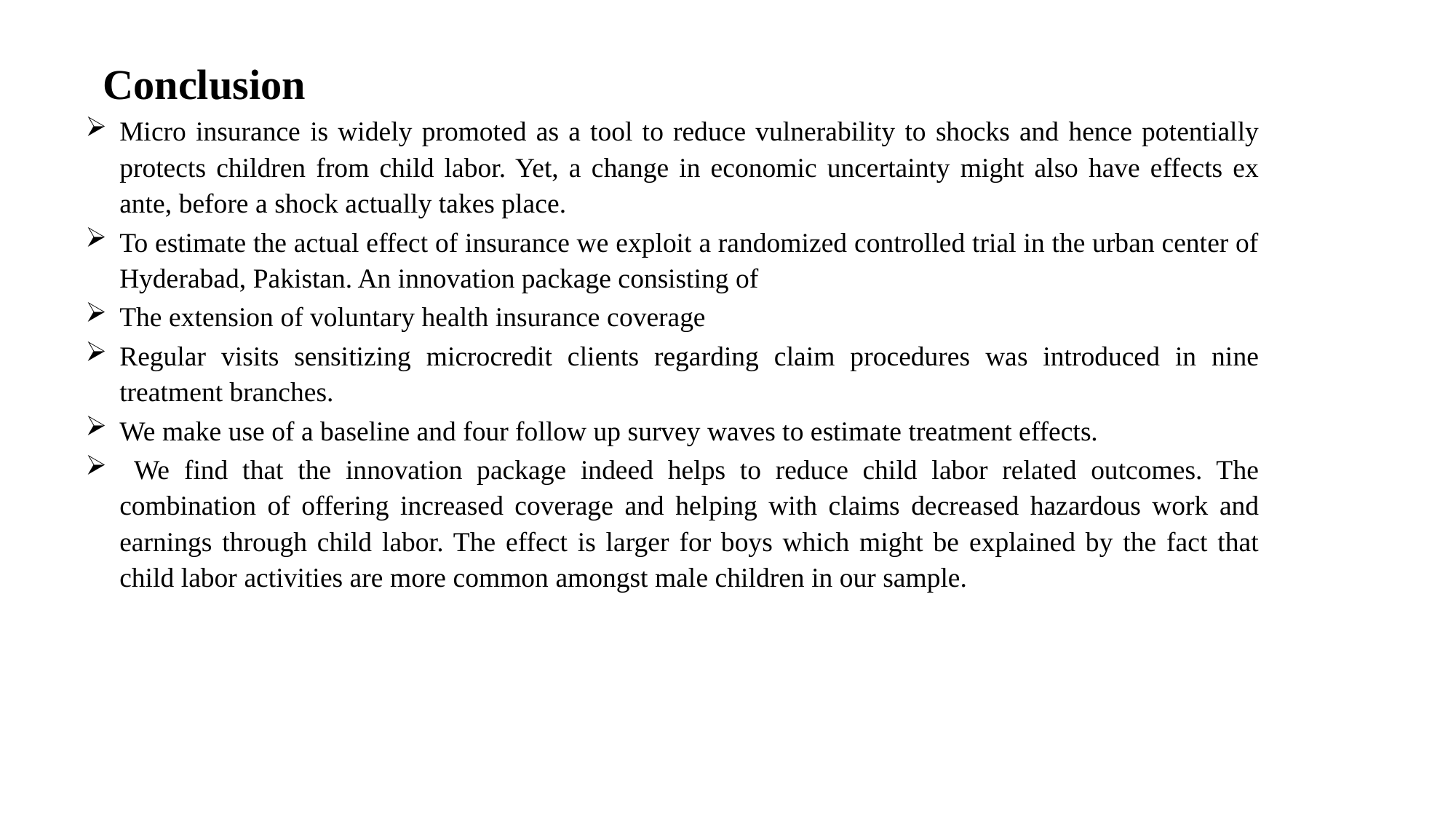

Conclusion
Micro insurance is widely promoted as a tool to reduce vulnerability to shocks and hence potentially protects children from child labor. Yet, a change in economic uncertainty might also have effects ex ante, before a shock actually takes place.
To estimate the actual effect of insurance we exploit a randomized controlled trial in the urban center of Hyderabad, Pakistan. An innovation package consisting of
The extension of voluntary health insurance coverage
Regular visits sensitizing microcredit clients regarding claim procedures was introduced in nine treatment branches.
We make use of a baseline and four follow up survey waves to estimate treatment effects.
 We find that the innovation package indeed helps to reduce child labor related outcomes. The combination of offering increased coverage and helping with claims decreased hazardous work and earnings through child labor. The effect is larger for boys which might be explained by the fact that child labor activities are more common amongst male children in our sample.